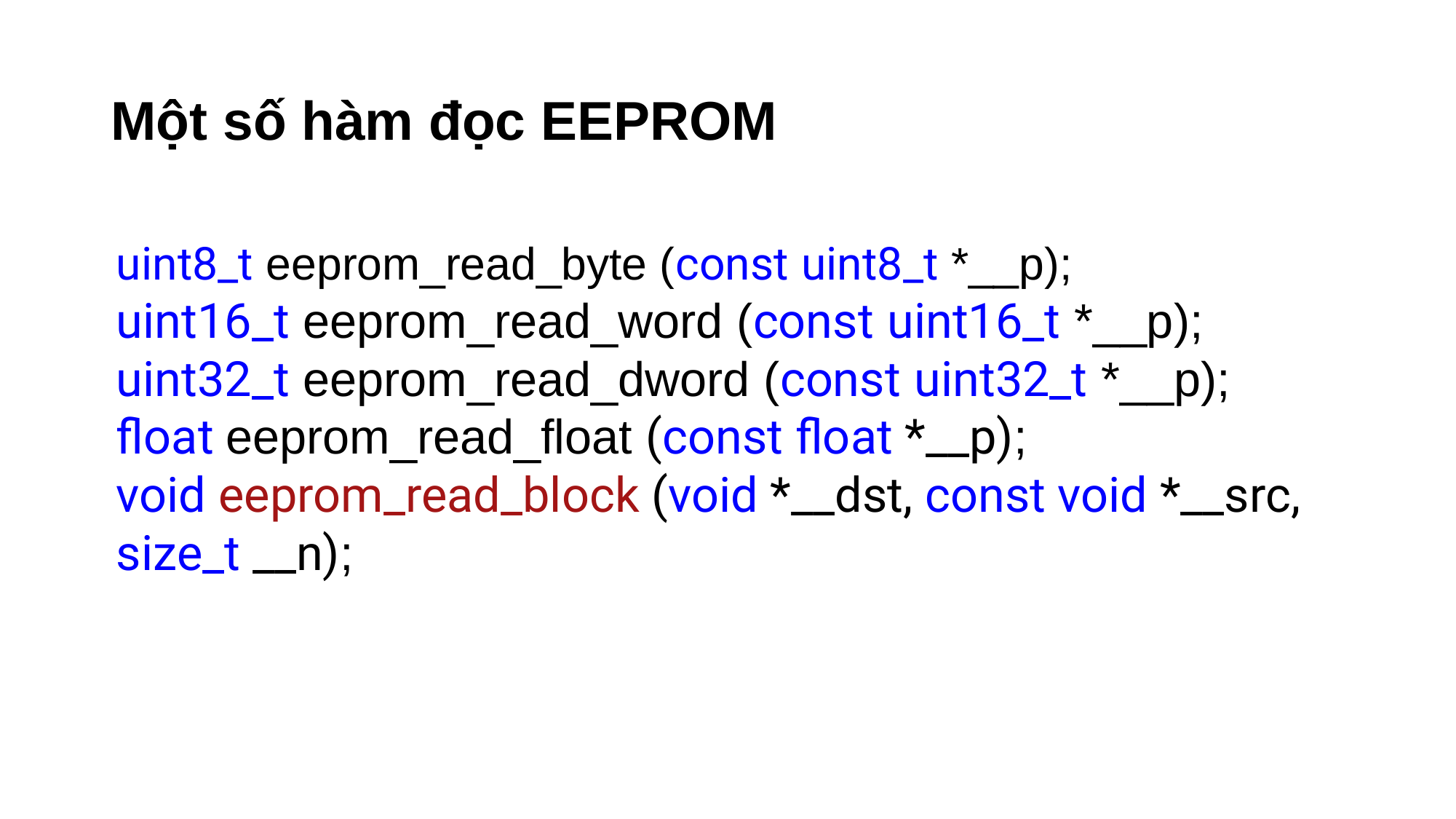

# Một số hàm đọc EEPROM
uint8_t eeprom_read_byte (const uint8_t *__p);
uint16_t eeprom_read_word (const uint16_t *__p);
uint32_t eeprom_read_dword (const uint32_t *__p);
float eeprom_read_float (const float *__p);
void eeprom_read_block (void *__dst, const void *__src, size_t __n);